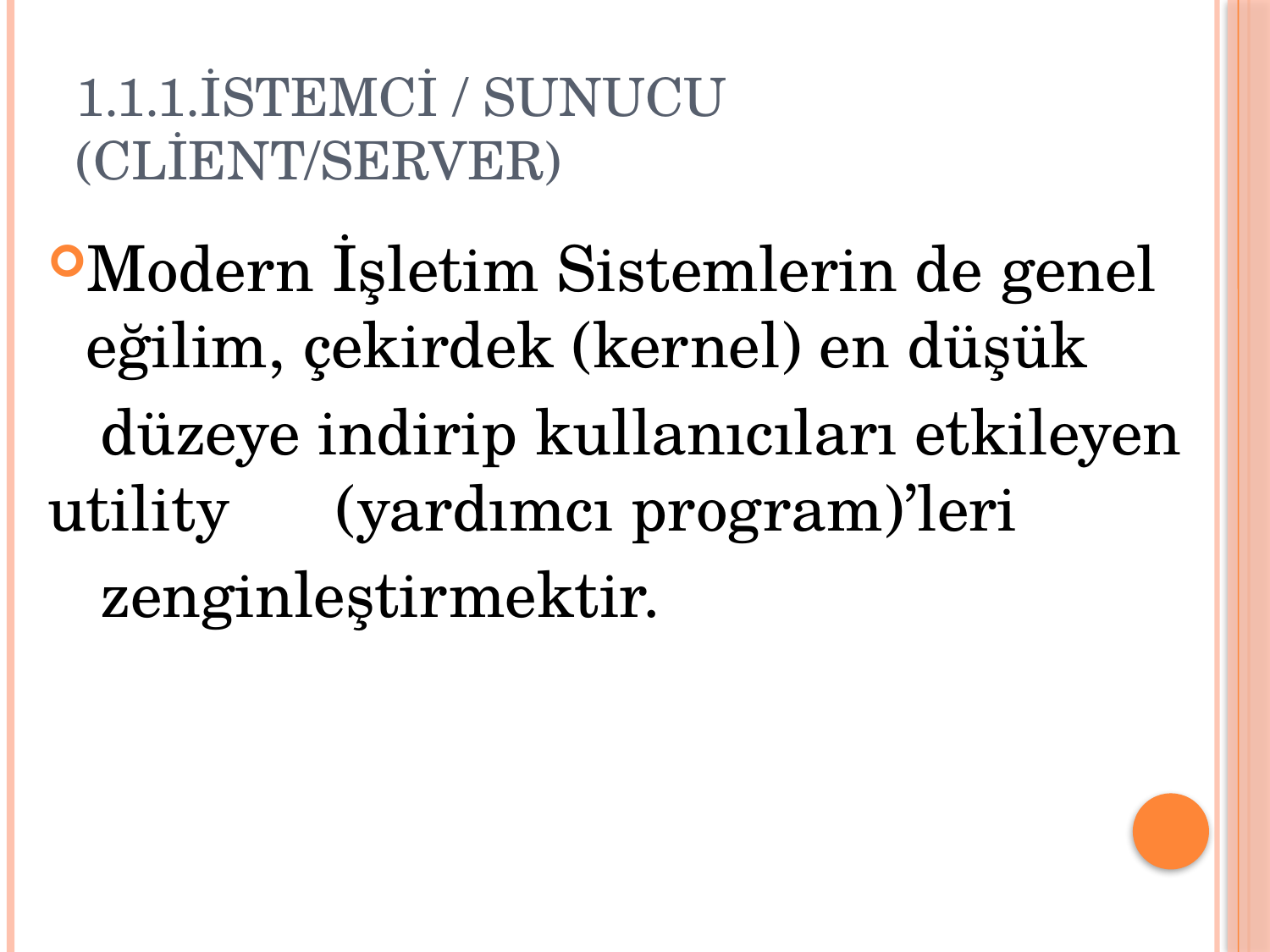

# 1.1.1.İstemci / Sunucu (Client/Server)
Modern İşletim Sistemlerin de genel eğilim, çekirdek (kernel) en düşük
   düzeye indirip kullanıcıları etkileyen utility      (yardımcı program)’leri
   zenginleştirmektir.